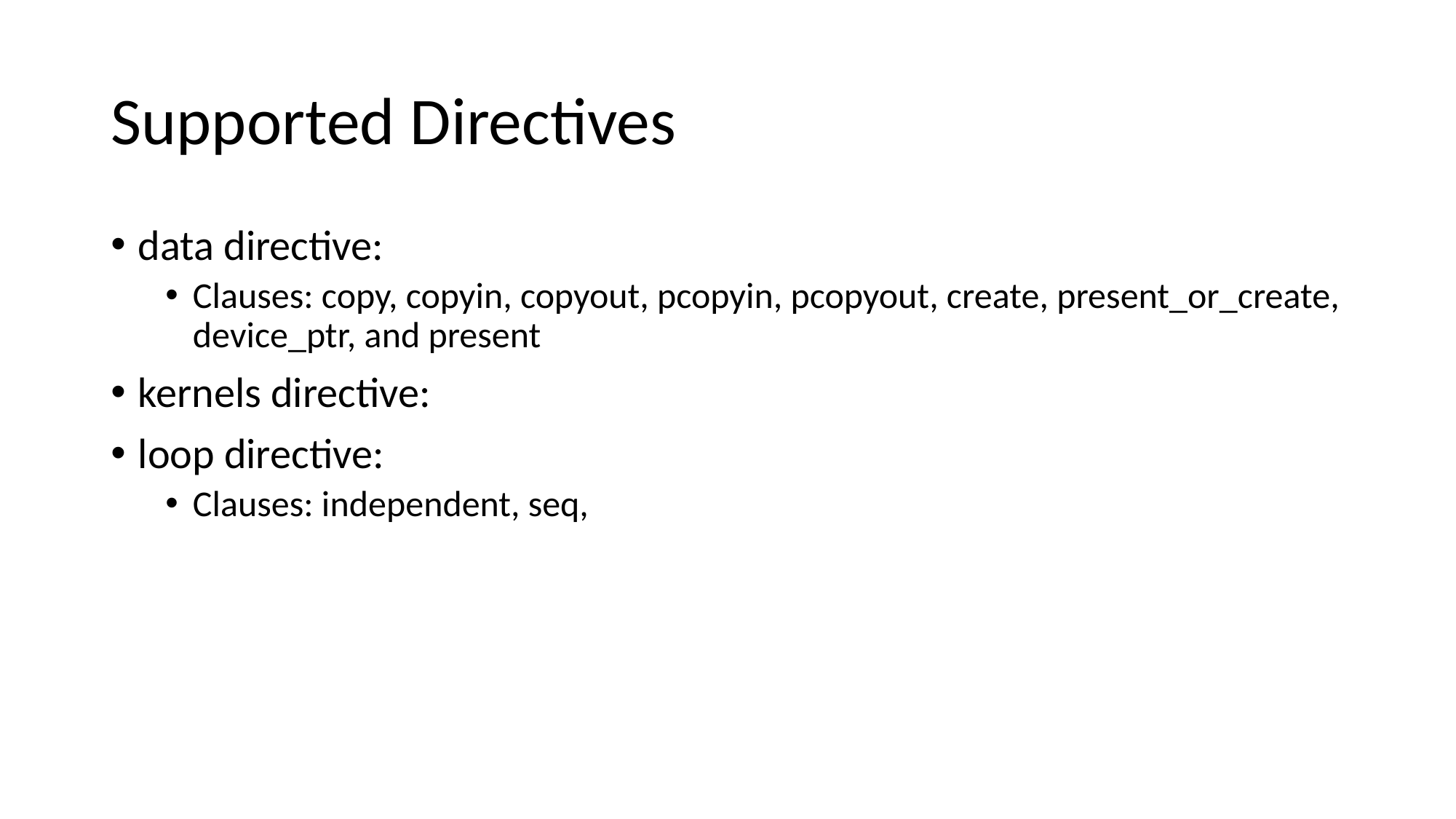

# Supported Directives
data directive:
Clauses: copy, copyin, copyout, pcopyin, pcopyout, create, present_or_create, device_ptr, and present
kernels directive:
loop directive:
Clauses: independent, seq,